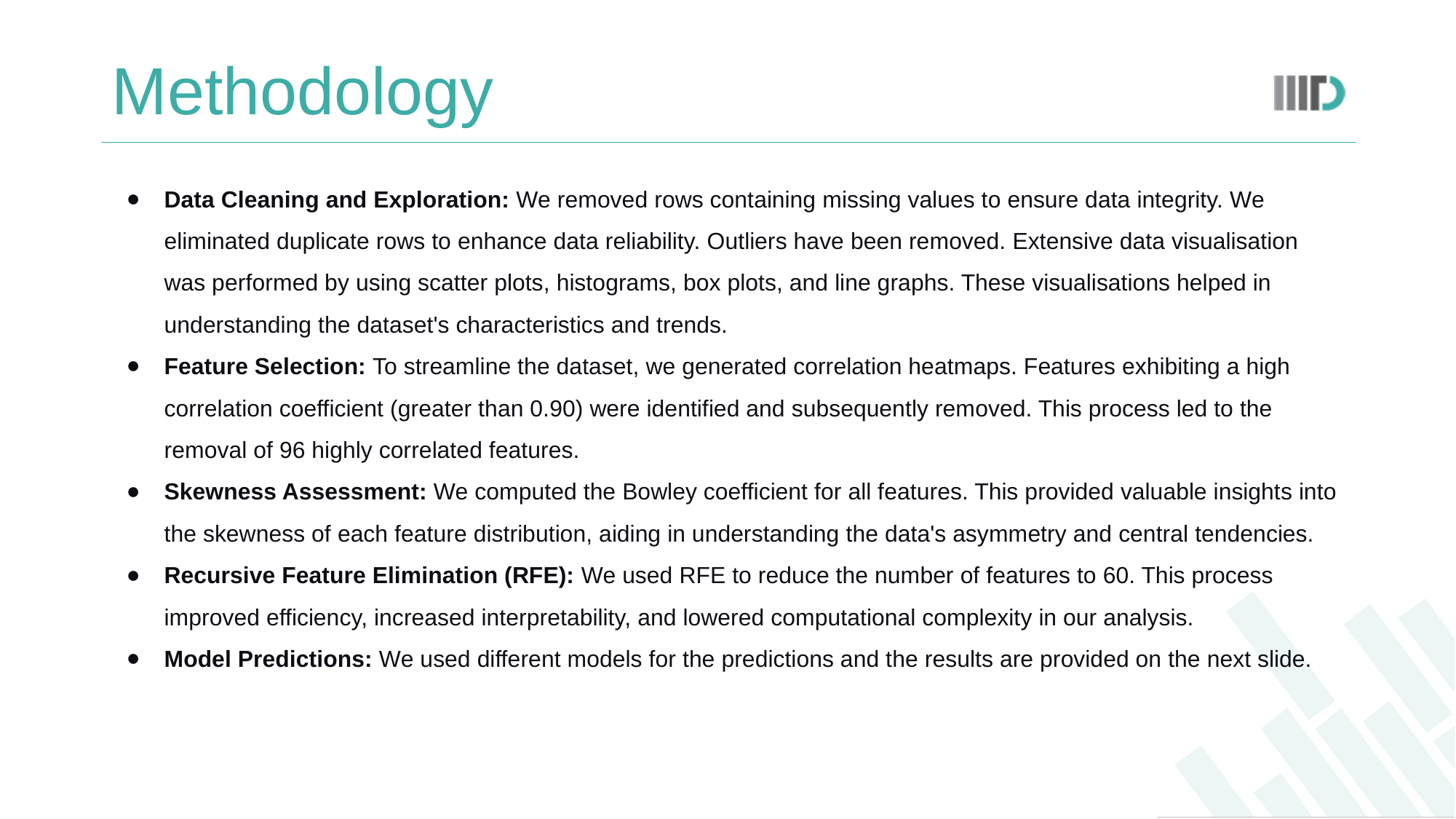

# Methodology
Data Cleaning and Exploration: We removed rows containing missing values to ensure data integrity. We eliminated duplicate rows to enhance data reliability. Outliers have been removed. Extensive data visualisation was performed by using scatter plots, histograms, box plots, and line graphs. These visualisations helped in understanding the dataset's characteristics and trends.
Feature Selection: To streamline the dataset, we generated correlation heatmaps. Features exhibiting a high correlation coefficient (greater than 0.90) were identified and subsequently removed. This process led to the removal of 96 highly correlated features.
Skewness Assessment: We computed the Bowley coefficient for all features. This provided valuable insights into the skewness of each feature distribution, aiding in understanding the data's asymmetry and central tendencies.
Recursive Feature Elimination (RFE): We used RFE to reduce the number of features to 60. This process improved efficiency, increased interpretability, and lowered computational complexity in our analysis.
Model Predictions: We used different models for the predictions and the results are provided on the next slide.